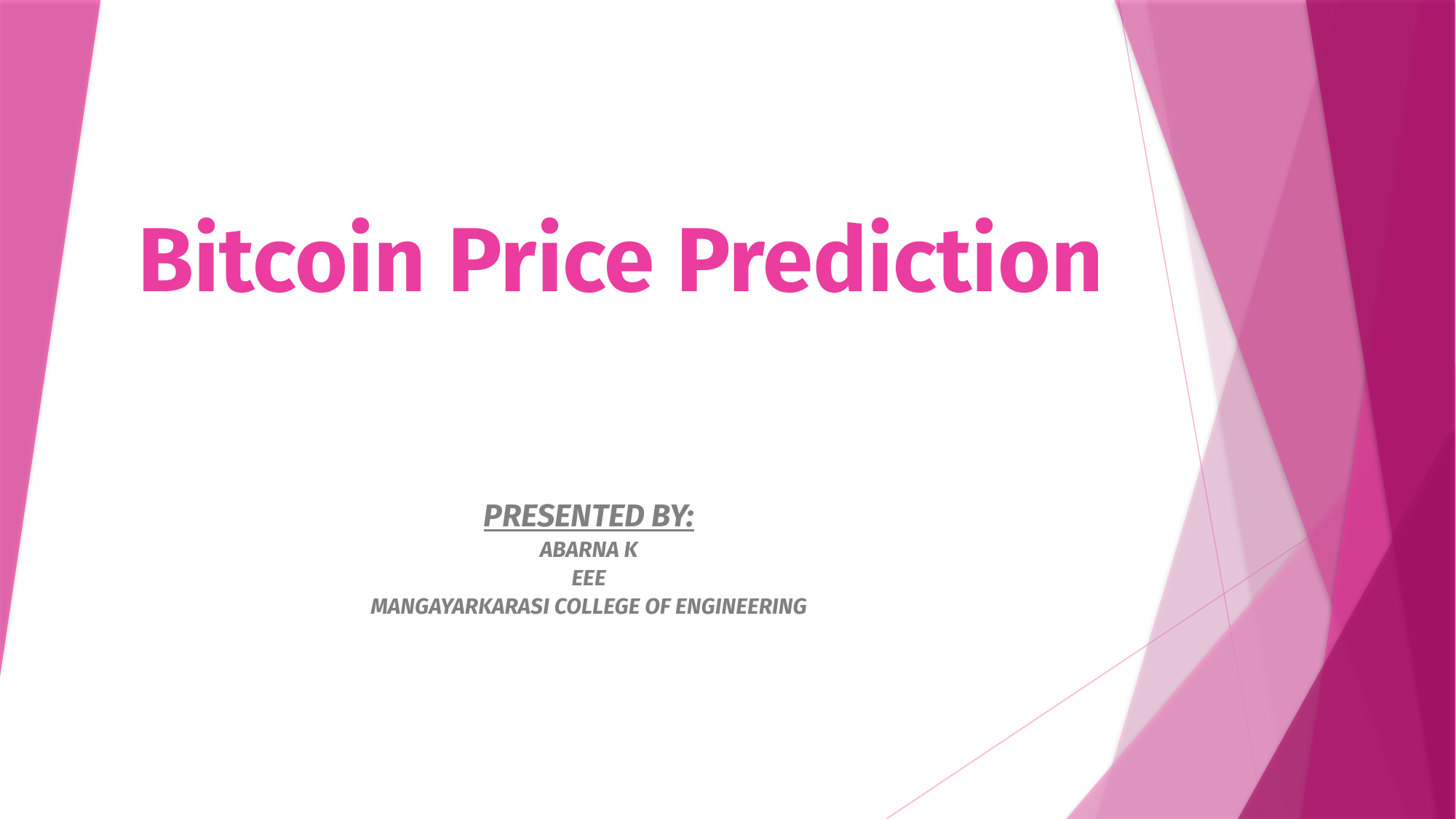

# Bitcoin Price Prediction
PRESENTED BY:
ABARNA K
EEE
MANGAYARKARASI COLLEGE OF ENGINEERING